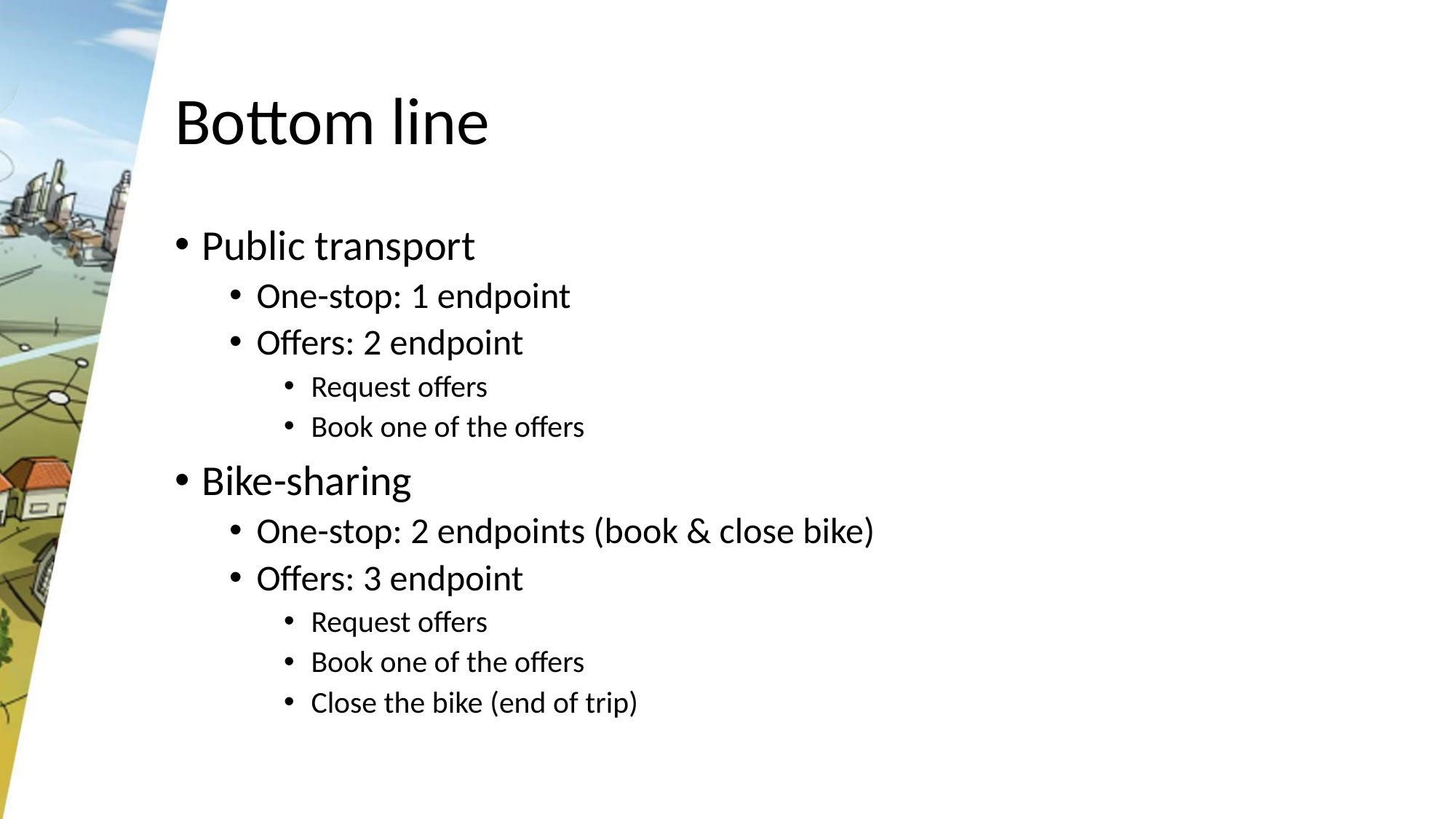

# Bottom line
Public transport
One-stop: 1 endpoint
Offers: 2 endpoint
Request offers
Book one of the offers
Bike-sharing
One-stop: 2 endpoints (book & close bike)
Offers: 3 endpoint
Request offers
Book one of the offers
Close the bike (end of trip)